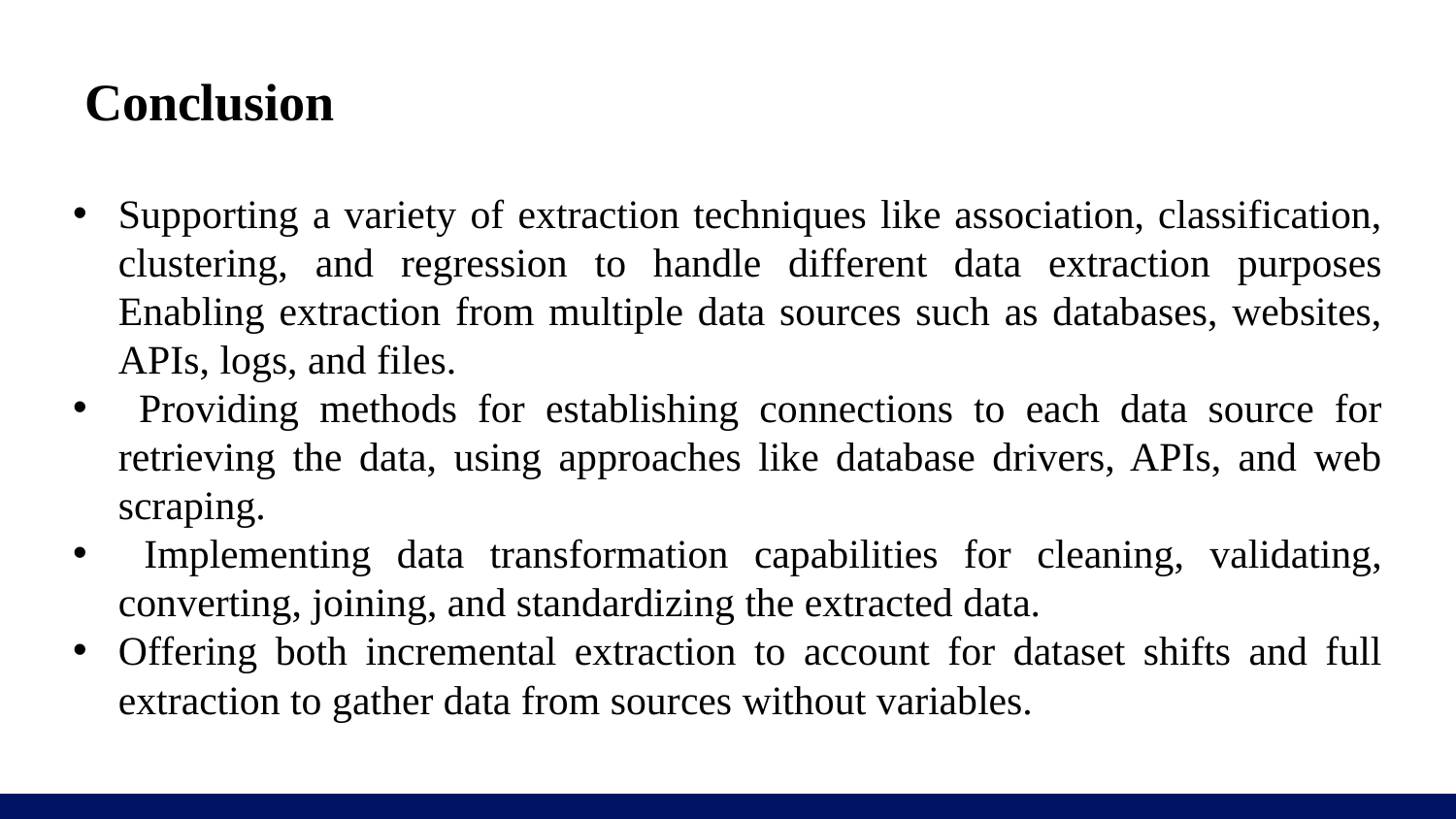

# Conclusion
Supporting a variety of extraction techniques like association, classification, clustering, and regression to handle different data extraction purposes Enabling extraction from multiple data sources such as databases, websites, APIs, logs, and files.
 Providing methods for establishing connections to each data source for retrieving the data, using approaches like database drivers, APIs, and web scraping.
 Implementing data transformation capabilities for cleaning, validating, converting, joining, and standardizing the extracted data.
Offering both incremental extraction to account for dataset shifts and full extraction to gather data from sources without variables.